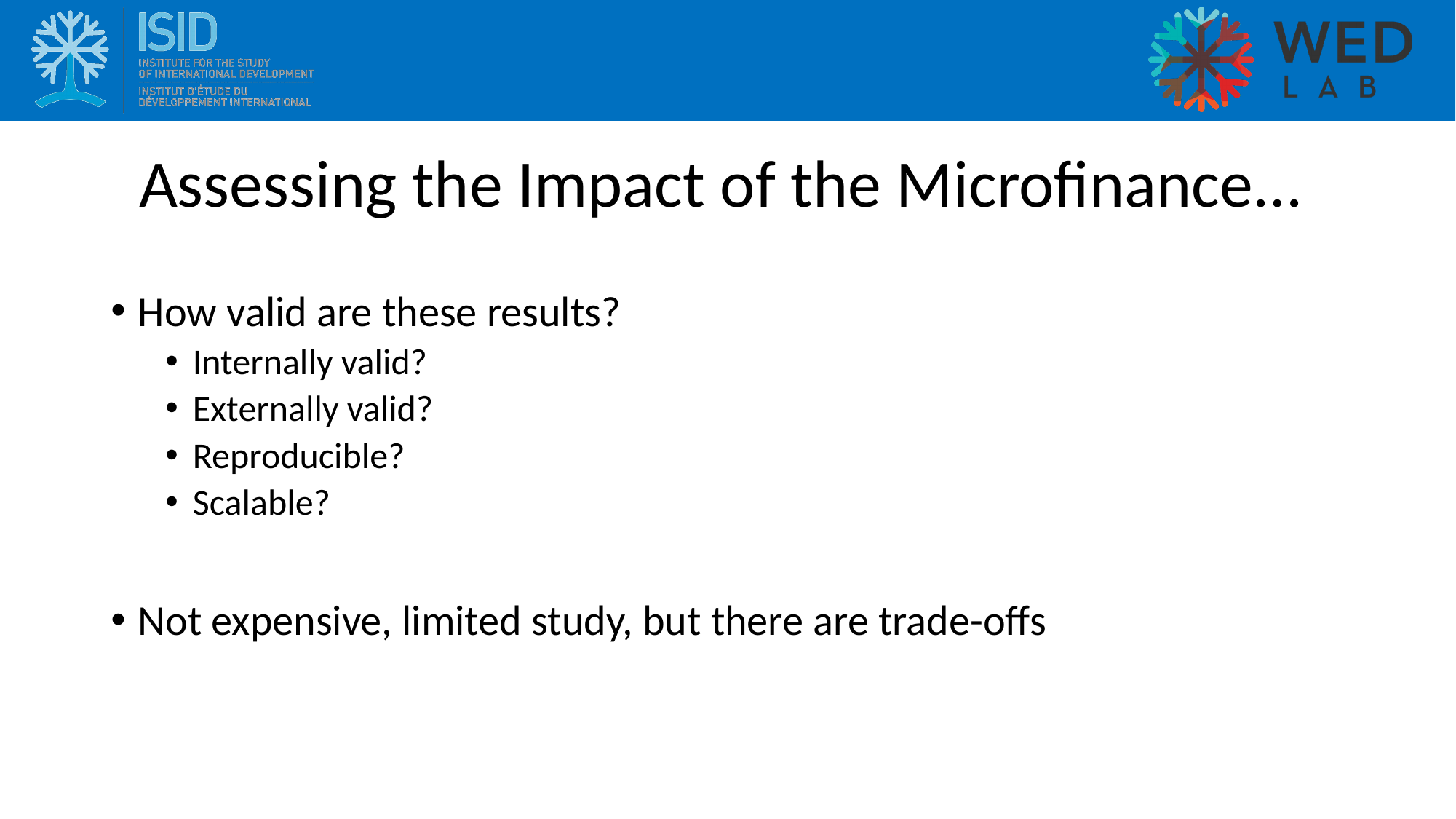

# Assessing the Impact of the Microfinance…

How valid are these results?
Internally valid?
Externally valid?
Reproducible?
Scalable?

Not expensive, limited study, but there are trade-offs